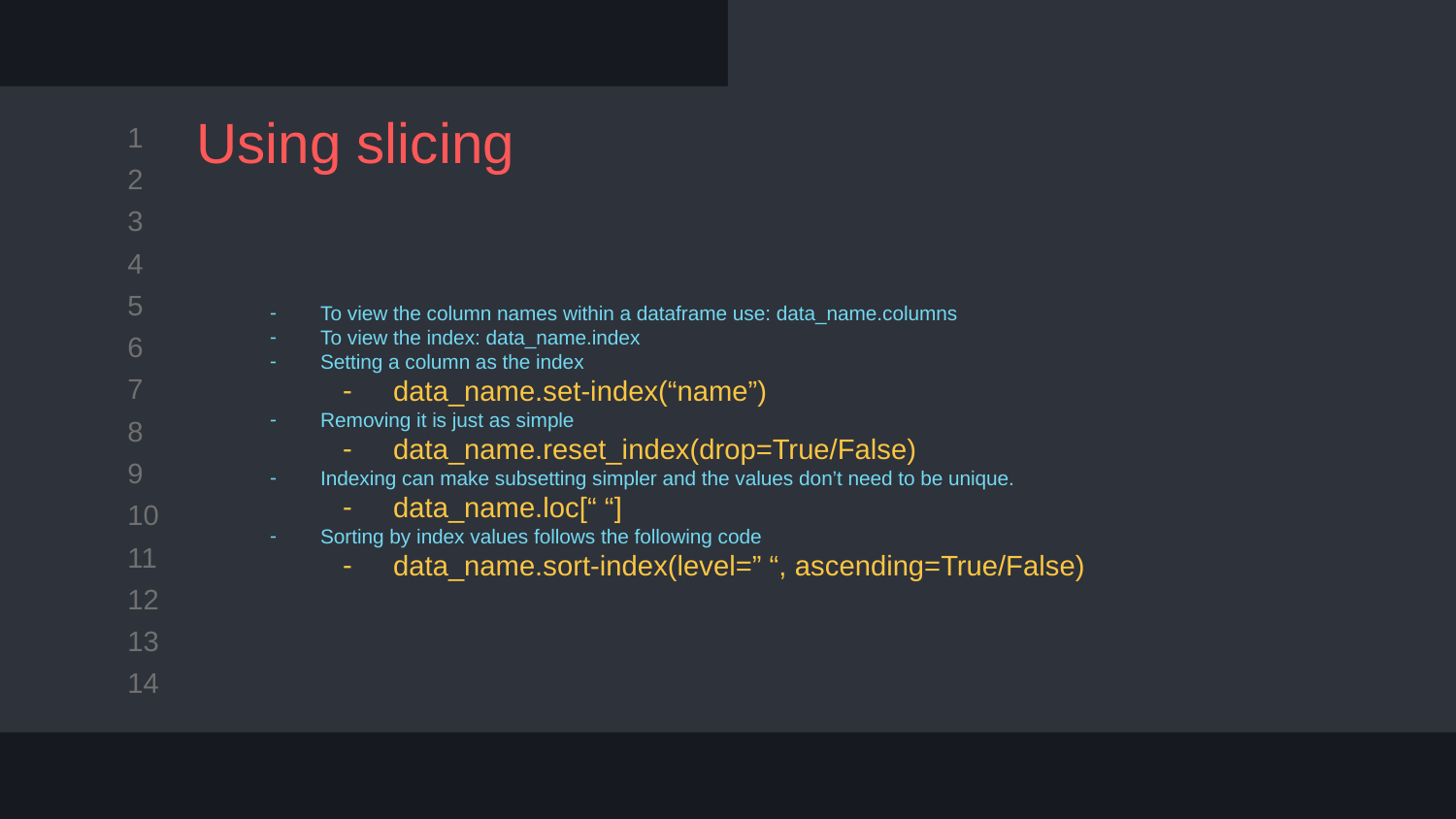

# Using slicing
To view the column names within a dataframe use: data_name.columns
To view the index: data_name.index
Setting a column as the index
data_name.set-index(“name”)
Removing it is just as simple
data_name.reset_index(drop=True/False)
Indexing can make subsetting simpler and the values don’t need to be unique.
data_name.loc[“ “]
Sorting by index values follows the following code
data_name.sort-index(level=” “, ascending=True/False)